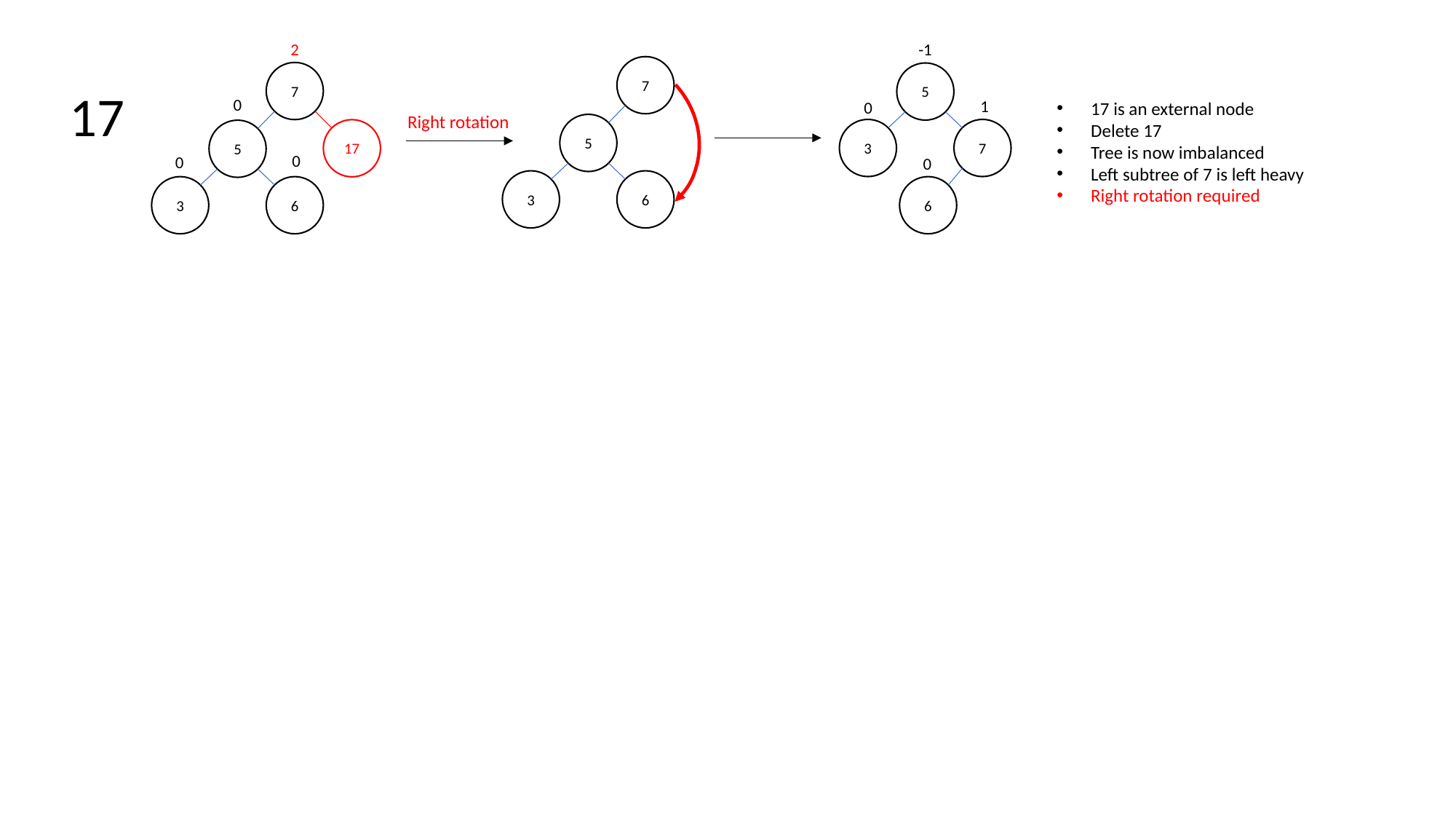

-1
5
3
7
6
1
0
0
2
7
17
5
3
6
0
0
0
7

17
17 is an external node
Delete 17
Tree is now imbalanced
Left subtree of 7 is left heavy
Right rotation required
Right rotation
5
3
6